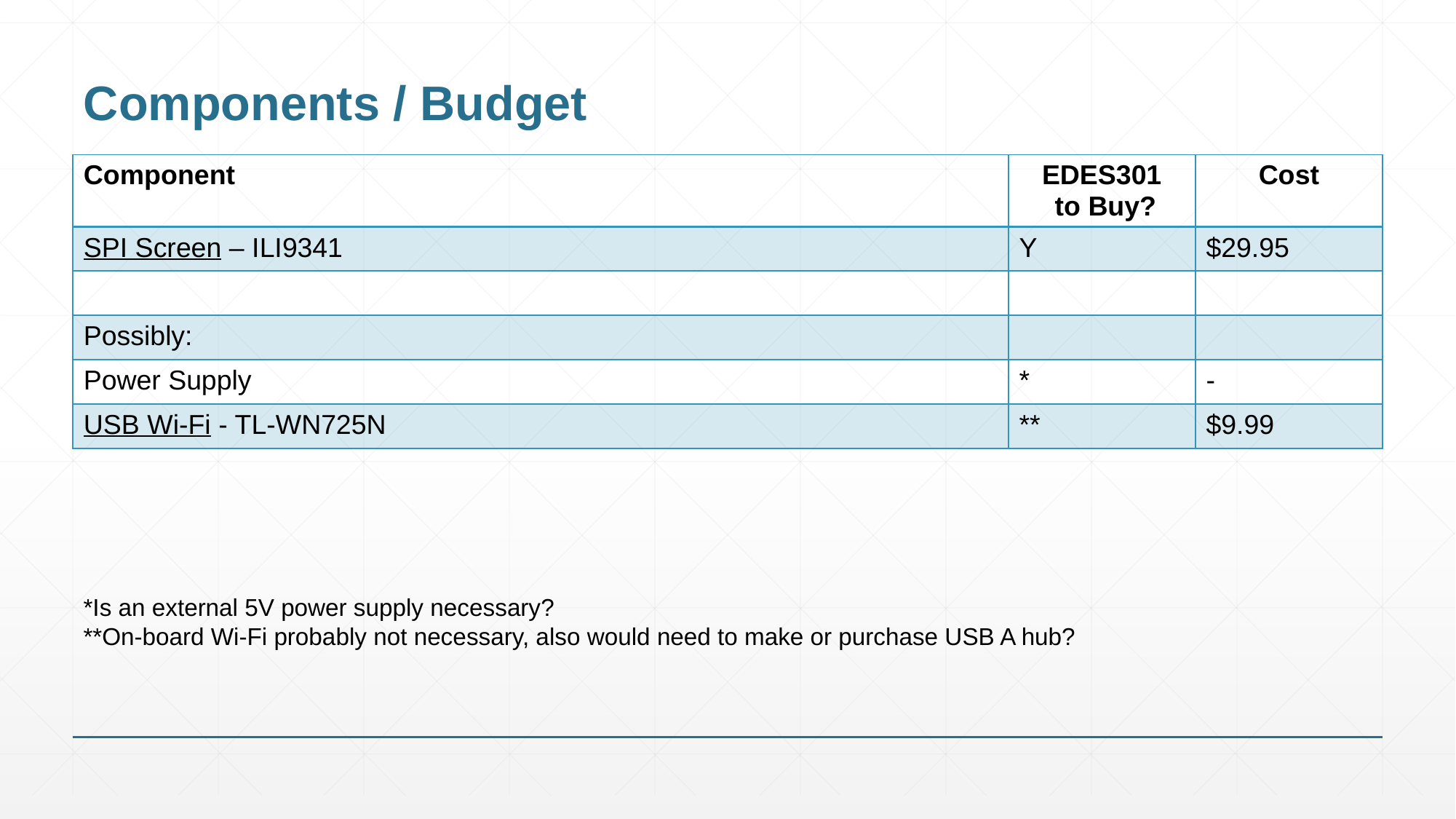

# Components / Budget
| Component | EDES301 to Buy? | Cost |
| --- | --- | --- |
| SPI Screen – ILI9341 | Y | $29.95 |
|  |  |  |
| Possibly: |  |  |
| Power Supply | \* | - |
| USB Wi-Fi - TL-WN725N | \*\* | $9.99 |
*Is an external 5V power supply necessary?
**On-board Wi-Fi probably not necessary, also would need to make or purchase USB A hub?